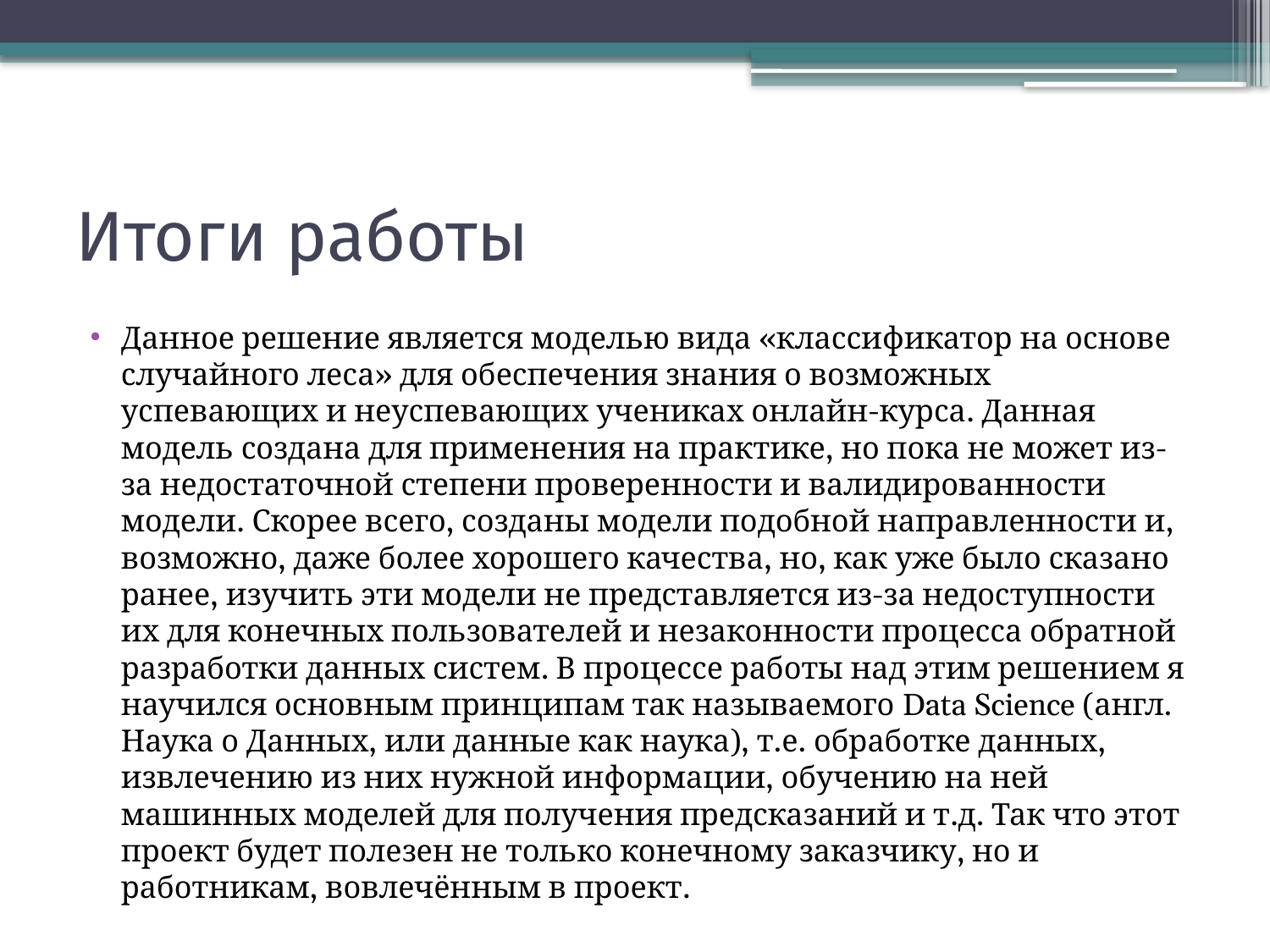

# Итоги работы
Данное решение является моделью вида «классификатор на основе случайного леса» для обеспечения знания о возможных успевающих и неуспевающих учениках онлайн-курса. Данная модель создана для применения на практике, но пока не может из-за недостаточной степени проверенности и валидированности модели. Скорее всего, созданы модели подобной направленности и, возможно, даже более хорошего качества, но, как уже было сказано ранее, изучить эти модели не представляется из-за недоступности их для конечных пользователей и незаконности процесса обратной разработки данных систем. В процессе работы над этим решением я научился основным принципам так называемого Data Science (англ. Наука о Данных, или данные как наука), т.е. обработке данных, извлечению из них нужной информации, обучению на ней машинных моделей для получения предсказаний и т.д. Так что этот проект будет полезен не только конечному заказчику, но и работникам, вовлечённым в проект.